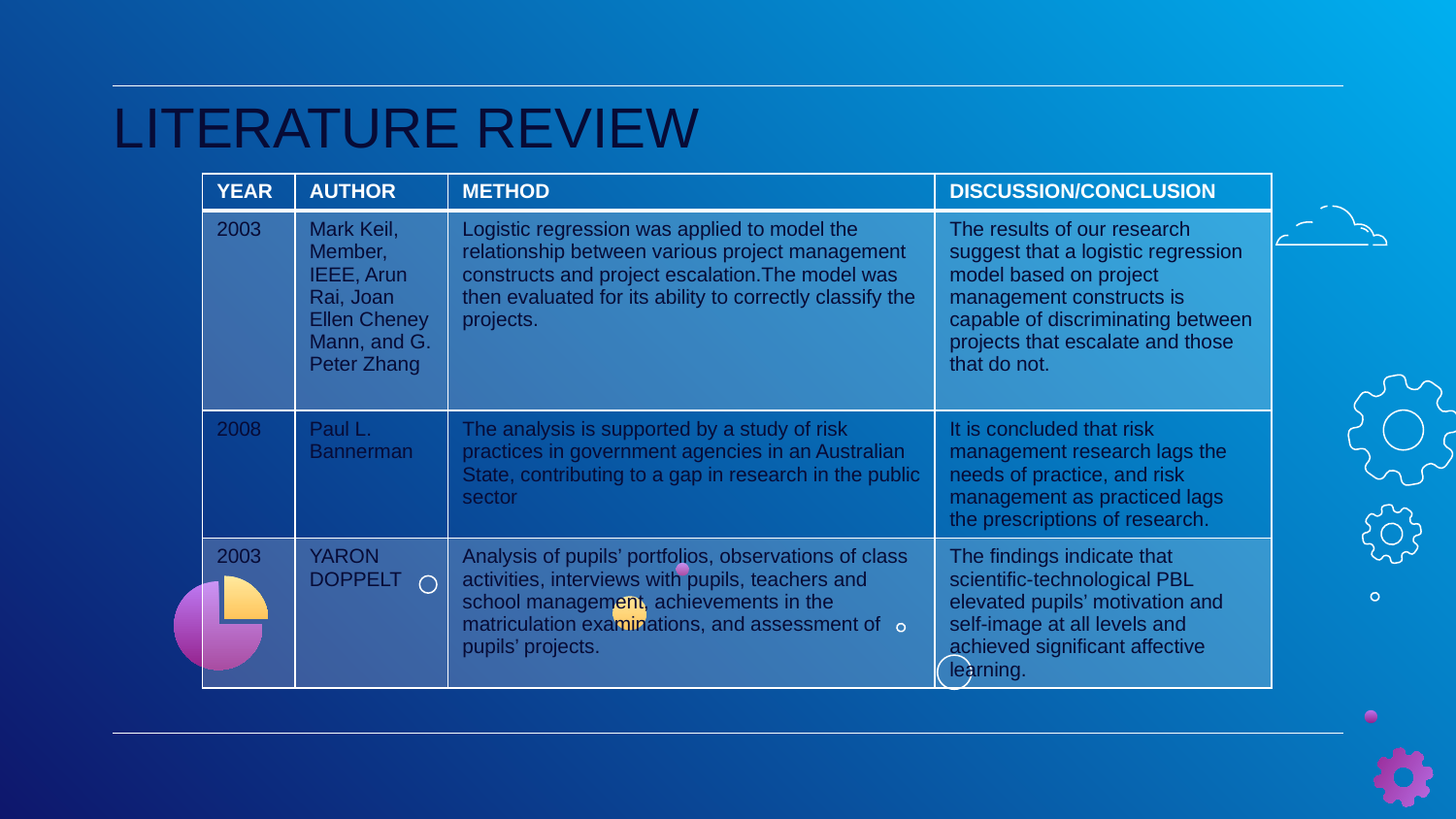

# LITERATURE REVIEW
| YEAR | AUTHOR | METHOD | DISCUSSION/CONCLUSION |
| --- | --- | --- | --- |
| 2003 | Mark Keil, Member, IEEE, Arun Rai, Joan Ellen Cheney Mann, and G. Peter Zhang | Logistic regression was applied to model the relationship between various project management constructs and project escalation.The model was then evaluated for its ability to correctly classify the projects. | The results of our research suggest that a logistic regression model based on project management constructs is capable of discriminating between projects that escalate and those that do not. |
| 2008 | Paul L. Bannerman | The analysis is supported by a study of risk practices in government agencies in an Australian State, contributing to a gap in research in the public sector | It is concluded that risk management research lags the needs of practice, and risk management as practiced lags the prescriptions of research. |
| 2003 | YARON DOPPELT | Analysis of pupils’ portfolios, observations of class activities, interviews with pupils, teachers and school management, achievements in the matriculation examinations, and assessment of pupils’ projects. | The findings indicate that scientific-technological PBL elevated pupils’ motivation and self-image at all levels and achieved significant affective learning. |